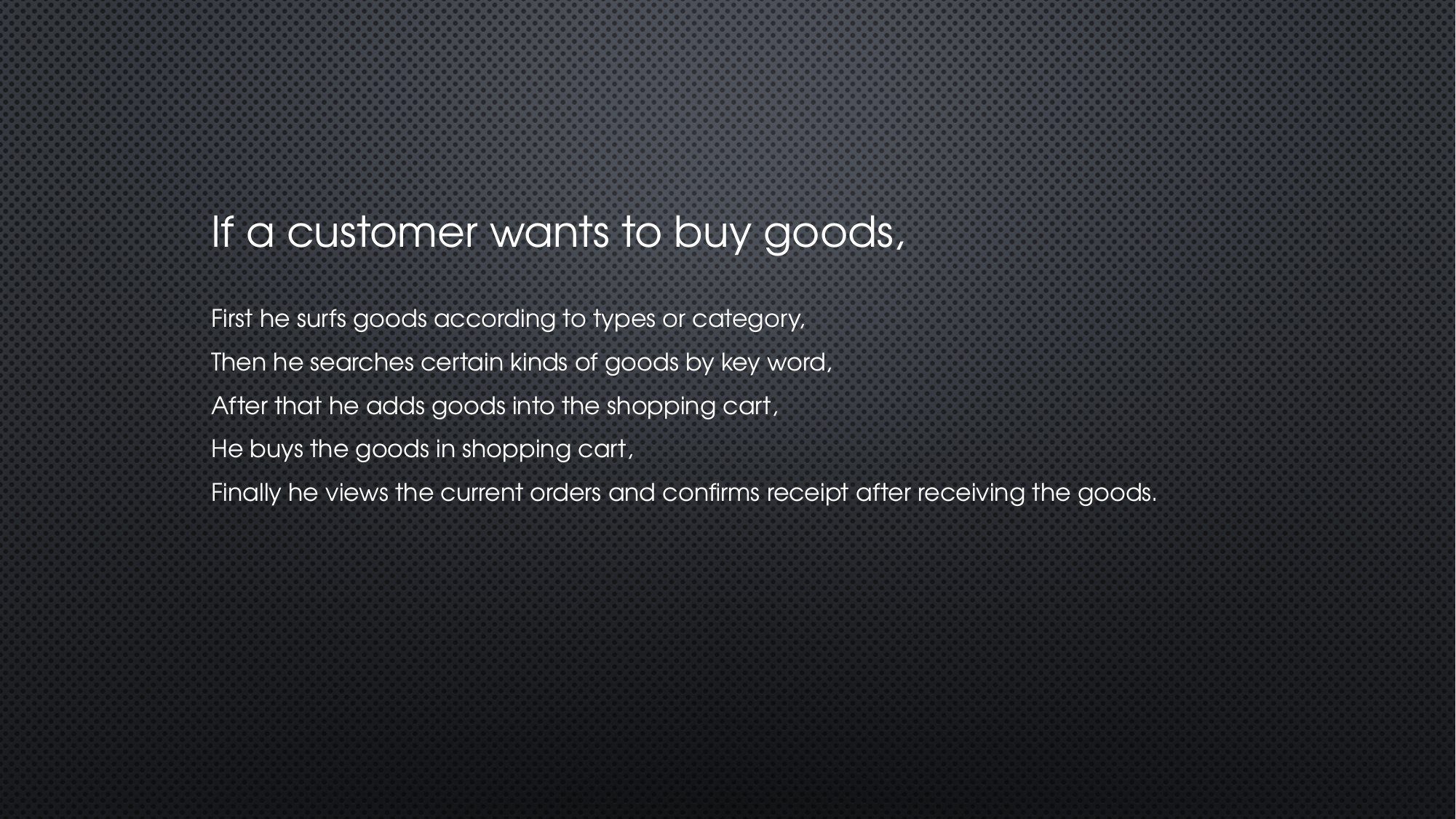

If a customer wants to buy goods,

First he surfs goods according to types or category,
Then he searches certain kinds of goods by key word,
After that he adds goods into the shopping cart,
He buys the goods in shopping cart,
Finally he views the current orders and confirms receipt after receiving the goods.